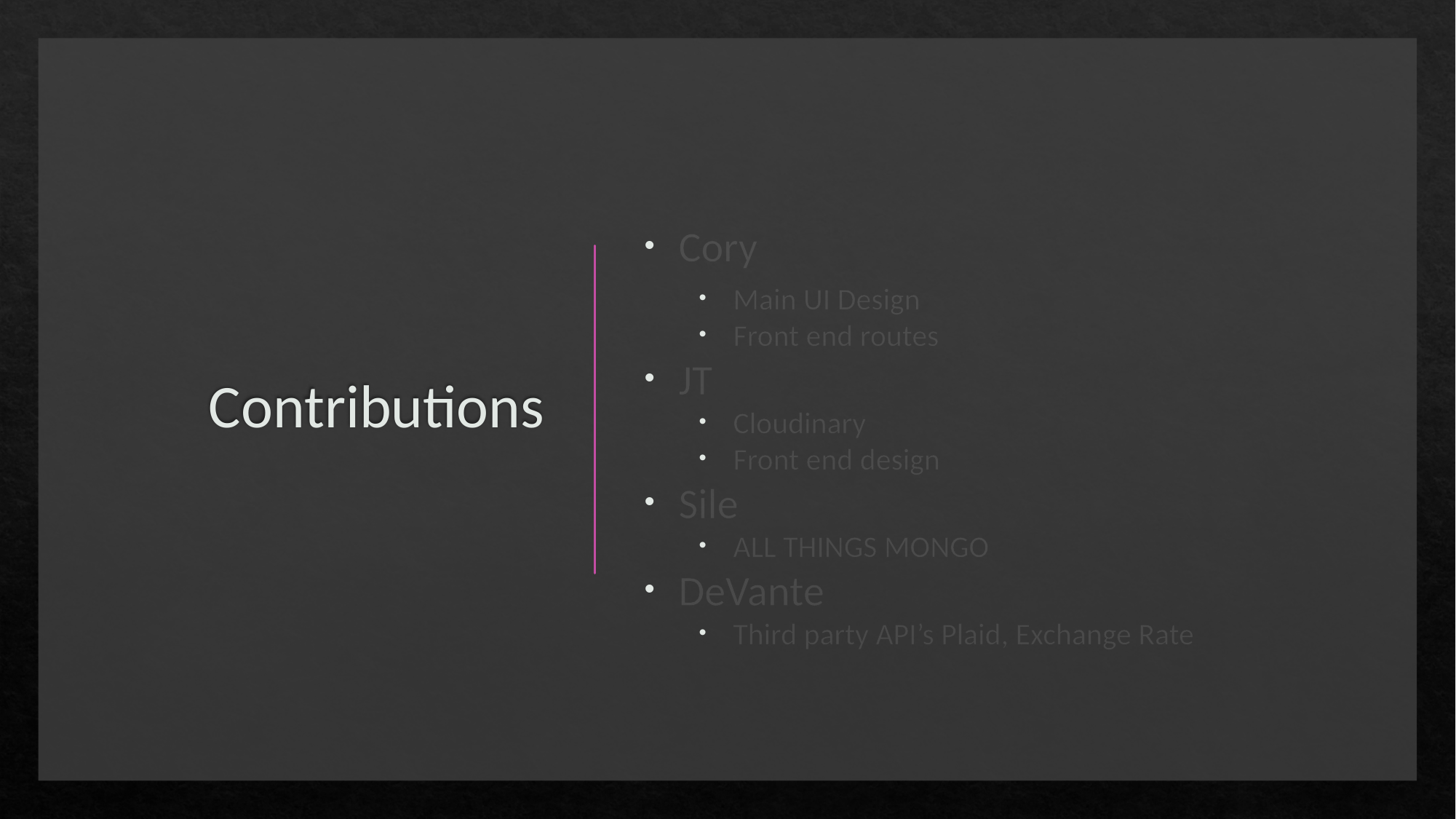

# Contributions
Cory
Main UI Design
Front end routes
JT
Cloudinary
Front end design
Sile
ALL THINGS MONGO
DeVante
Third party API’s Plaid, Exchange Rate